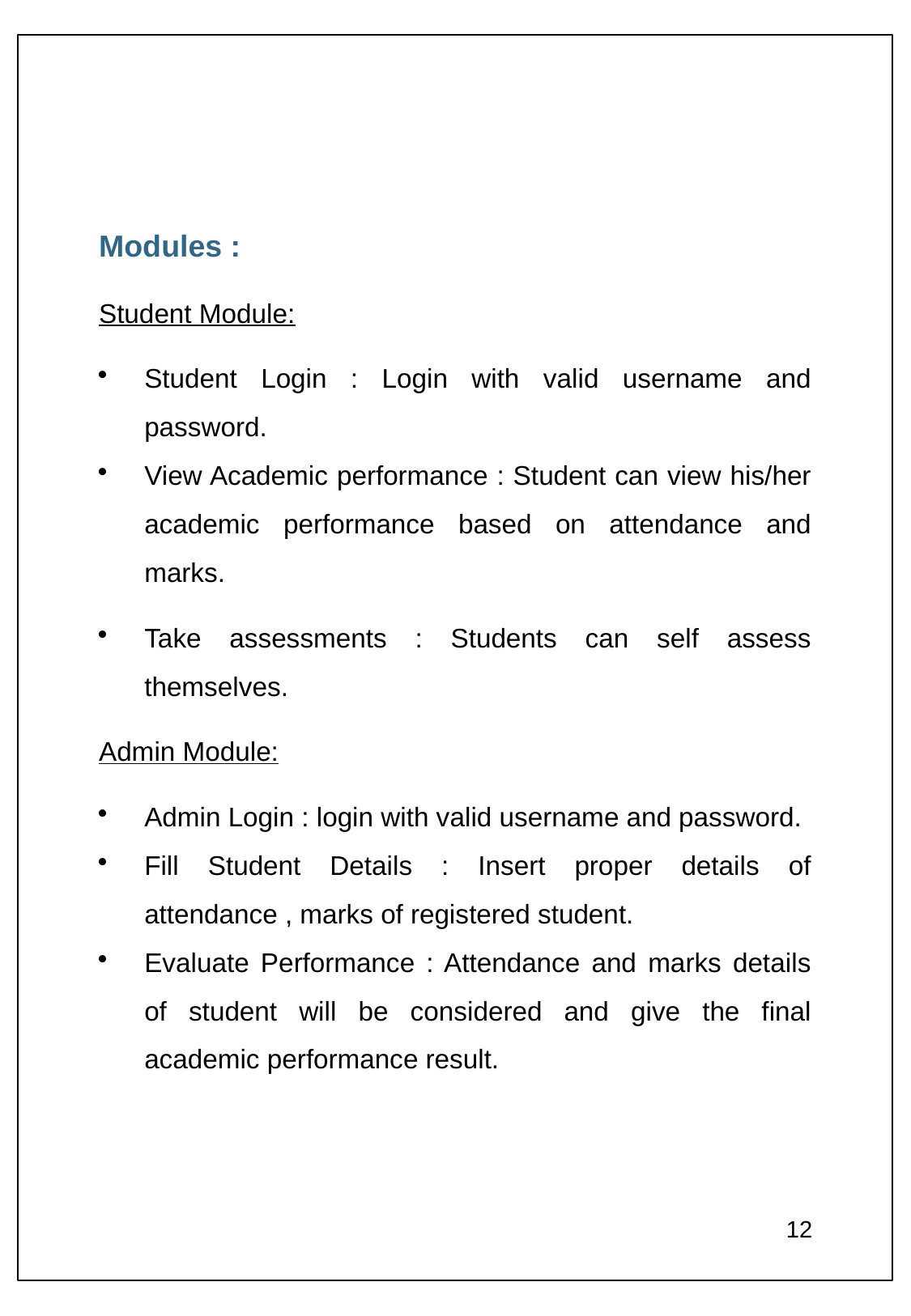

Modules :
Student Module:
Student Login : Login with valid username and password.
View Academic performance : Student can view his/her academic performance based on attendance and marks.
Take assessments : Students can self assess themselves.
Admin Module:
Admin Login : login with valid username and password.
Fill Student Details : Insert proper details of attendance , marks of registered student.
Evaluate Performance : Attendance and marks details of student will be considered and give the final academic performance result.
12